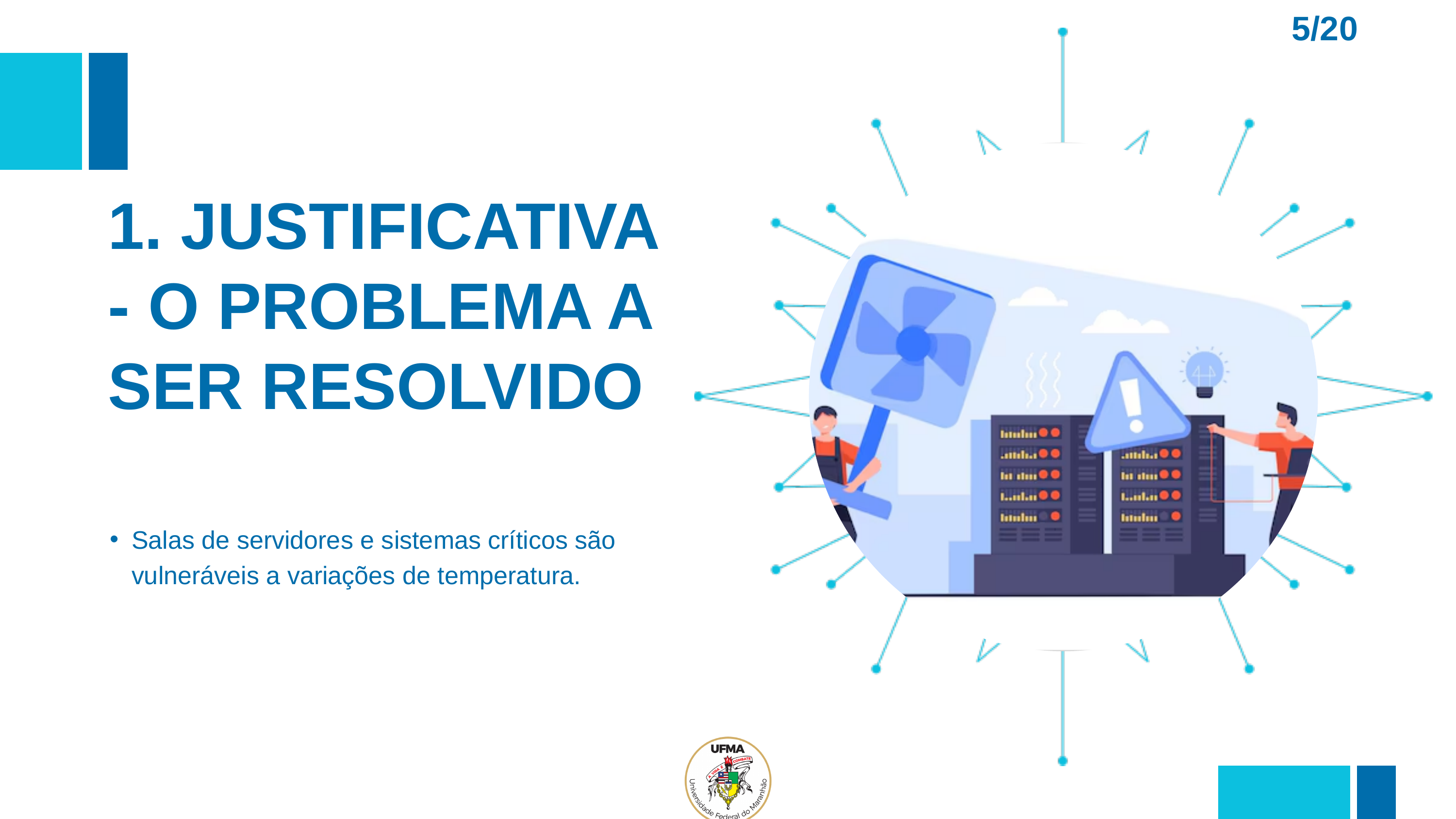

5/20

1. JUSTIFICATIVA - O PROBLEMA A SER RESOLVIDO
Salas de servidores e sistemas críticos são vulneráveis a variações de temperatura.